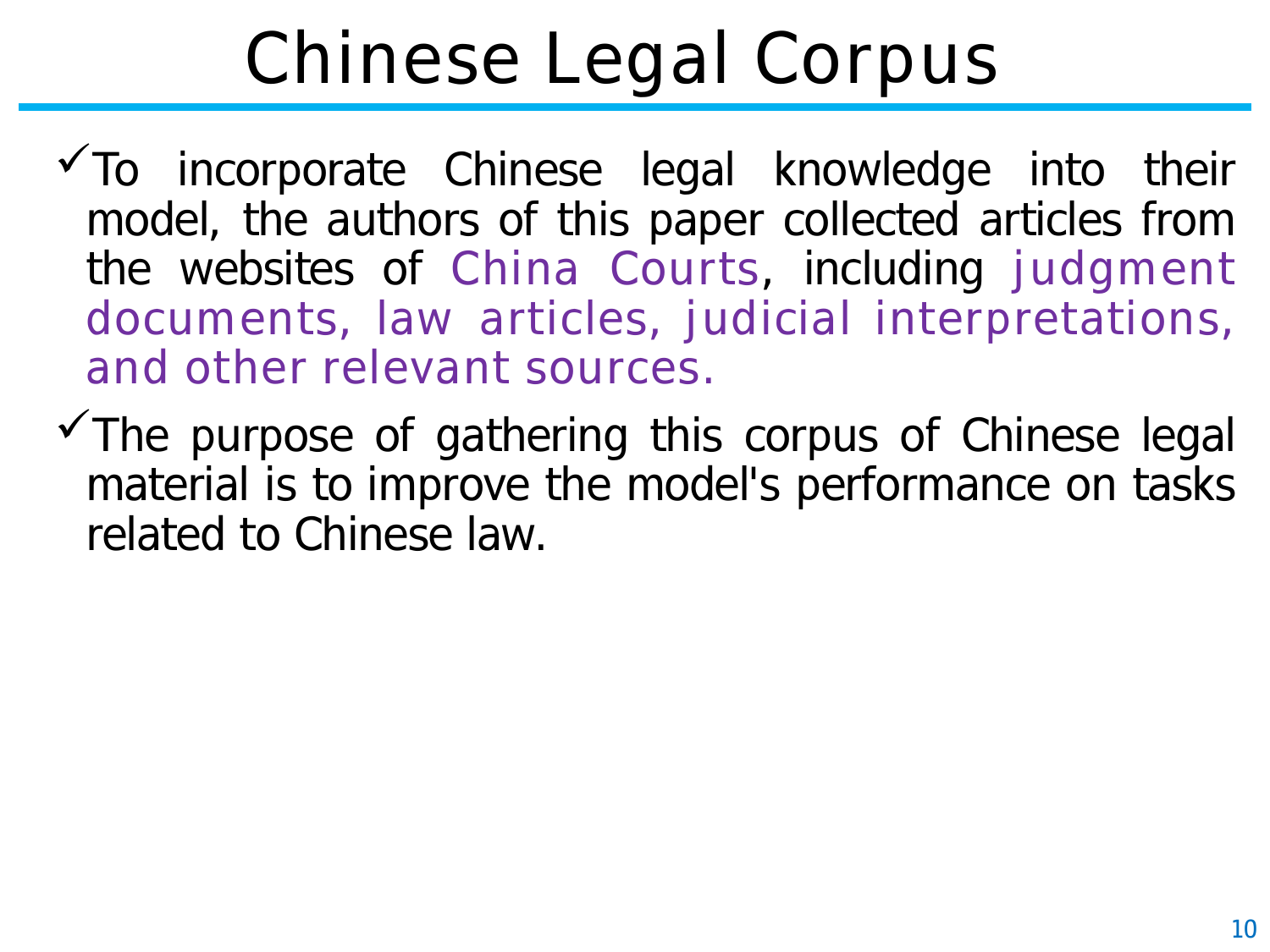

# Chinese Legal Corpus

To incorporate Chinese legal knowledge into their model, the authors of this paper collected articles from the websites of China Courts, including judgment documents, law articles, judicial interpretations, and other relevant sources.
The purpose of gathering this corpus of Chinese legal material is to improve the model's performance on tasks related to Chinese law.
10